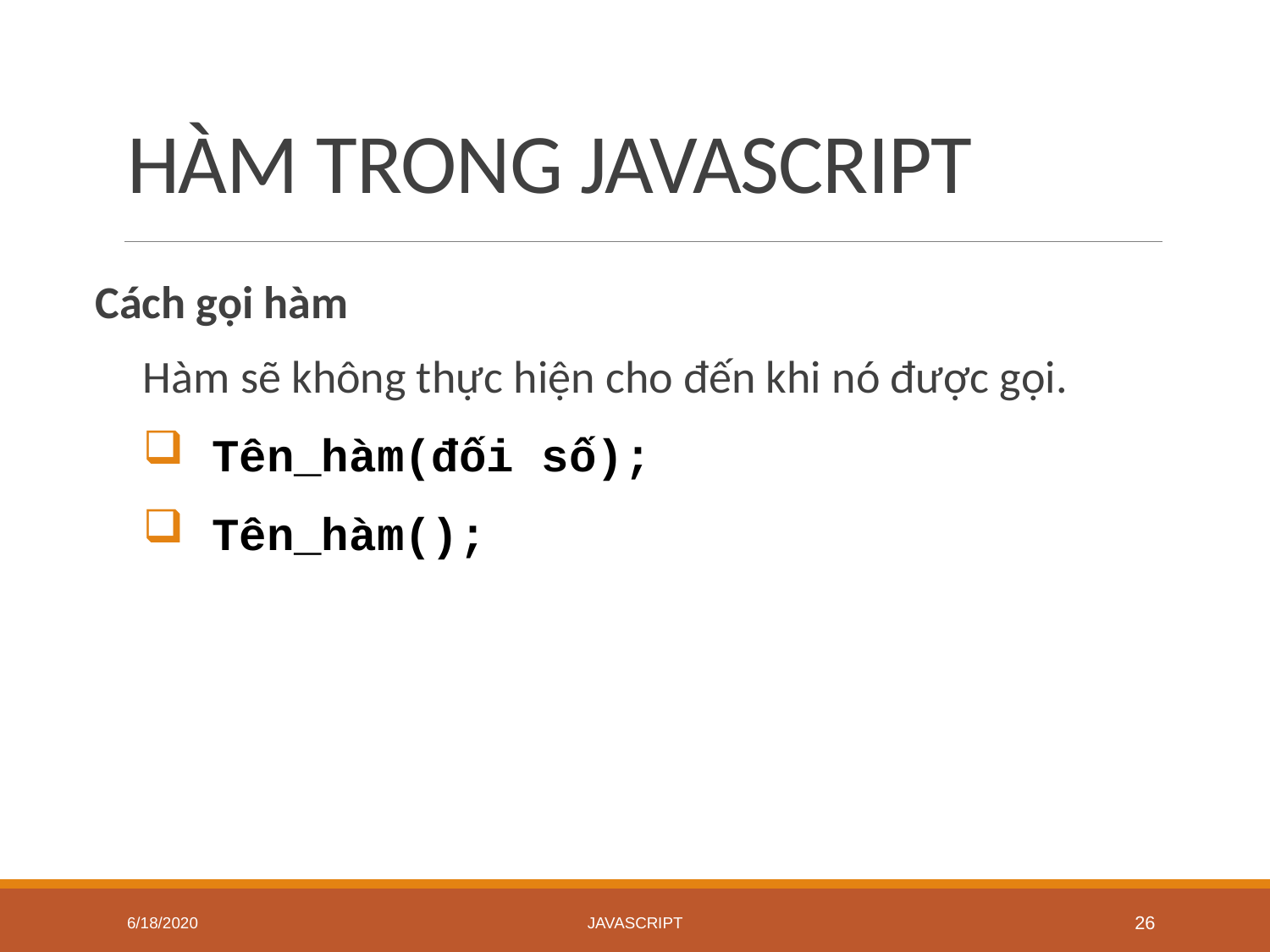

# HÀM TRONG JAVASCRIPT
Cách gọi hàm
Hàm sẽ không thực hiện cho đến khi nó được gọi.
Tên_hàm(đối số);
Tên_hàm();
6/18/2020
JavaScript
26